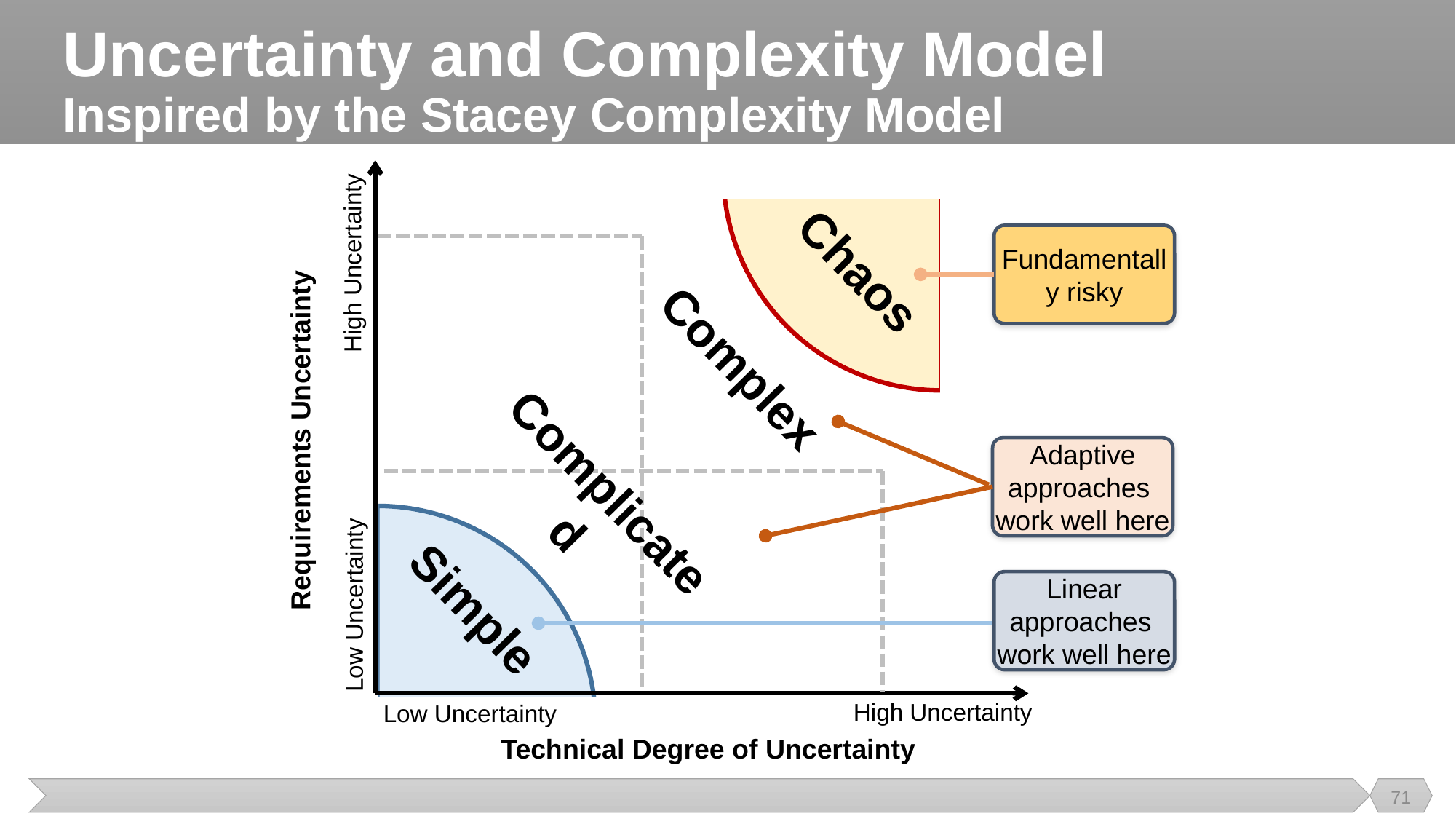

# Uncertainty and Complexity Model Inspired by the Stacey Complexity Model
Fundamentally risky
Chaos
High Uncertainty
Complex
Requirements Uncertainty
Adaptive approaches
work well here
Complicated

Linear approaches
work well here
Simple
Low Uncertainty
High Uncertainty
Low Uncertainty
Technical Degree of Uncertainty
71